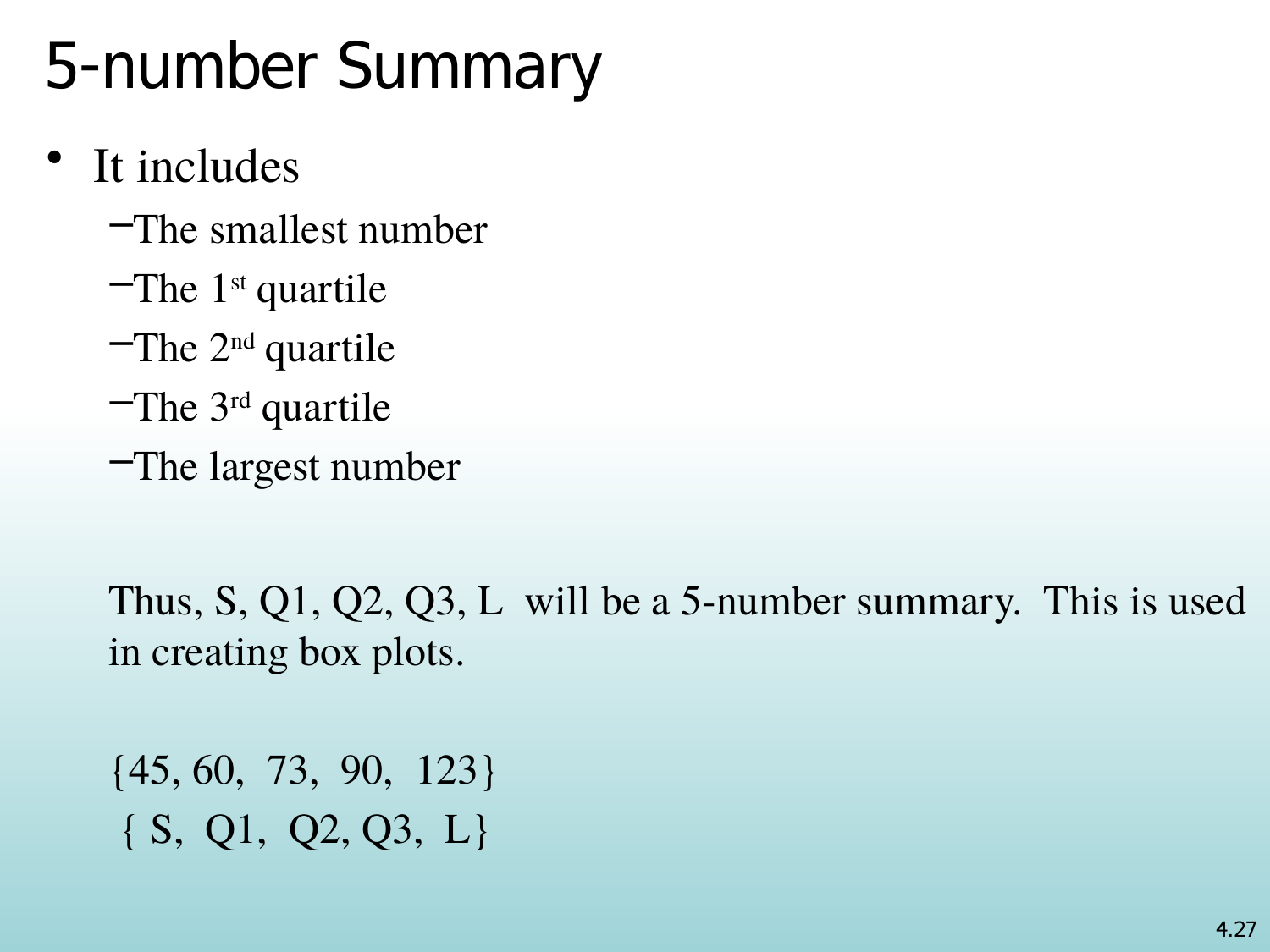

# 5-number Summary
It includes
The smallest number
The 1st quartile
The 2nd quartile
The 3rd quartile
The largest number

Thus, S, Q1, Q2, Q3, L  will be a 5-number summary.  This is used in creating box plots.

{45, 60,  73,  90,  123}
 { S,  Q1,  Q2, Q3,  L}

4.27